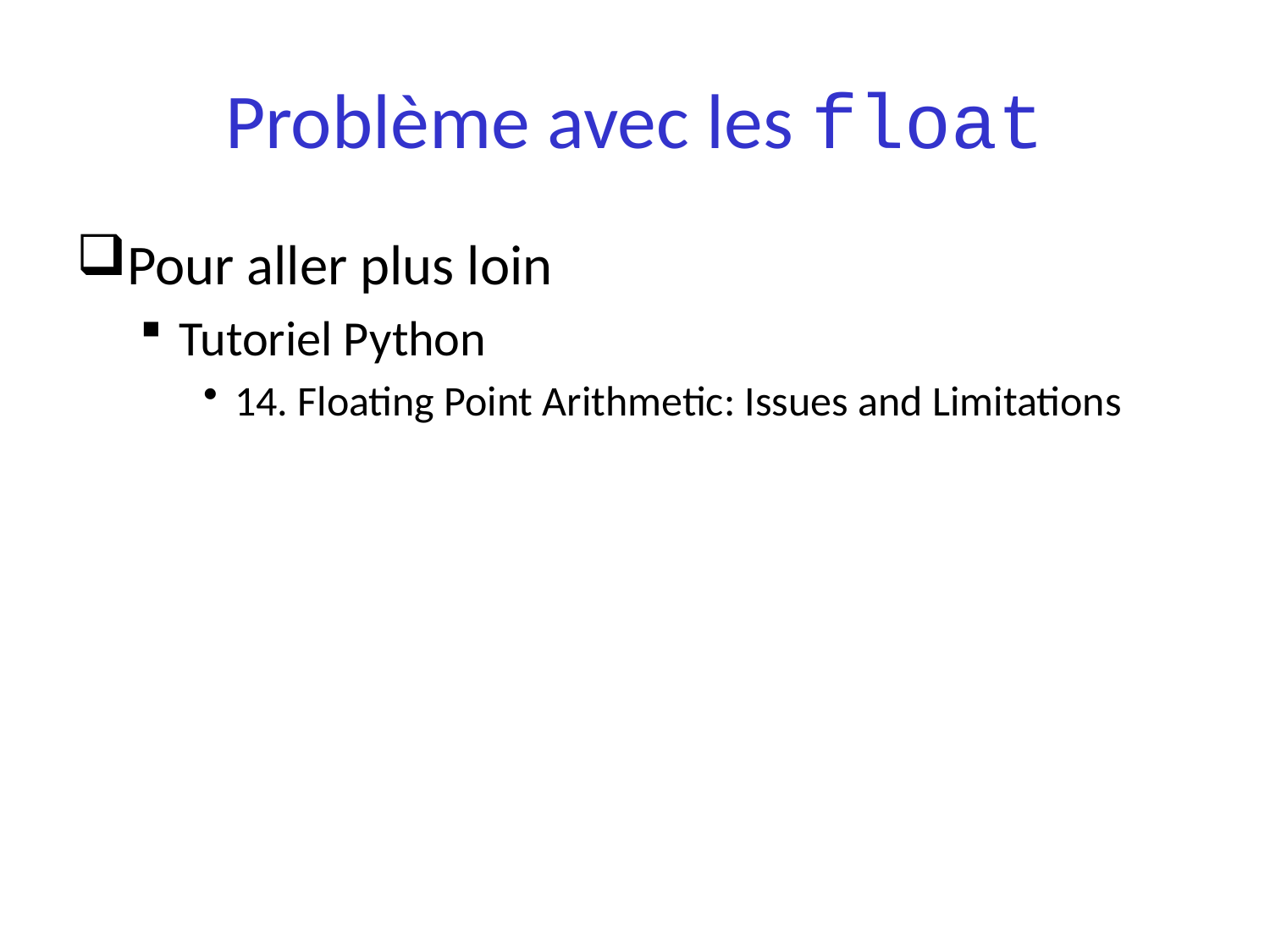

# Problème avec les float
Pour aller plus loin
Tutoriel Python
14. Floating Point Arithmetic: Issues and Limitations